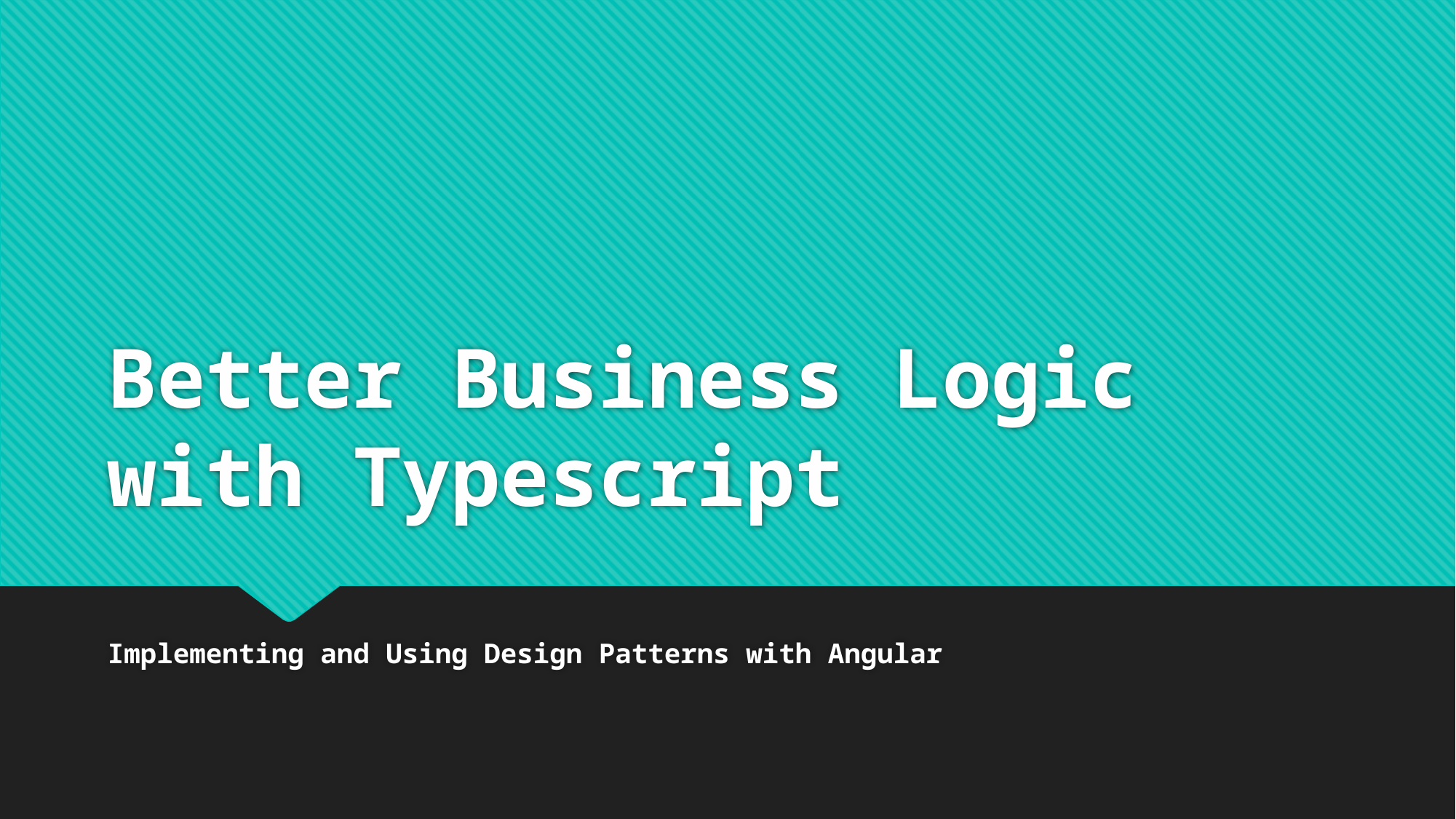

# Better Business Logic with Typescript
Implementing and Using Design Patterns with Angular